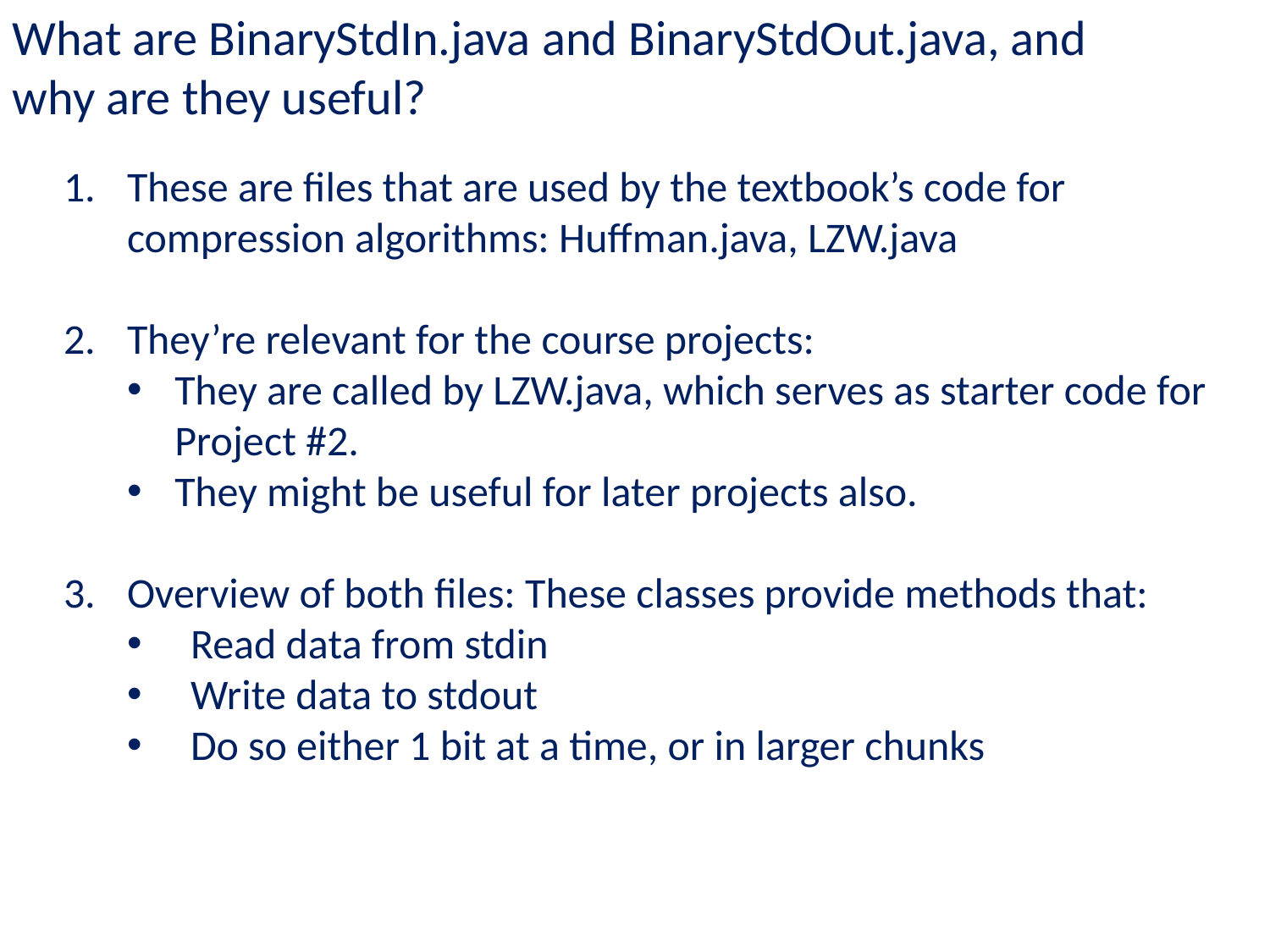

What are BinaryStdIn.java and BinaryStdOut.java, and why are they useful?
These are files that are used by the textbook’s code for compression algorithms: Huffman.java, LZW.java

They’re relevant for the course projects:
They are called by LZW.java, which serves as starter code for Project #2.
They might be useful for later projects also.

Overview of both files: These classes provide methods that:
Read data from stdin
Write data to stdout
Do so either 1 bit at a time, or in larger chunks